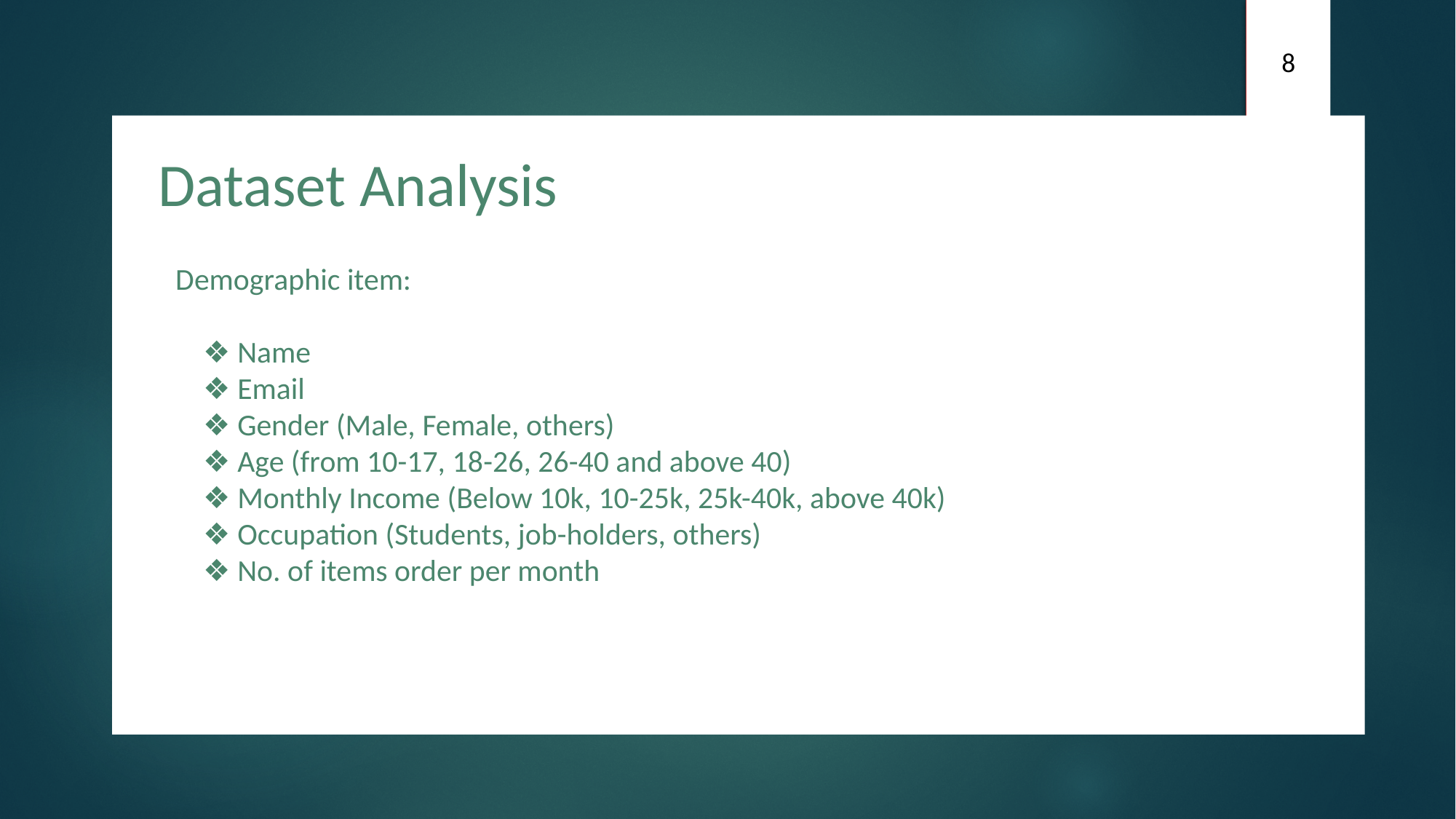

8

Demographic item:

    ❖ Name
    ❖ Email
    ❖ Gender (Male, Female, others)
    ❖ Age (from 10-17, 18-26, 26-40 and above 40)
    ❖ Monthly Income (Below 10k, 10-25k, 25k-40k, above 40k)
    ❖ Occupation (Students, job-holders, others)
    ❖ No. of items order per month

Dataset Analysis